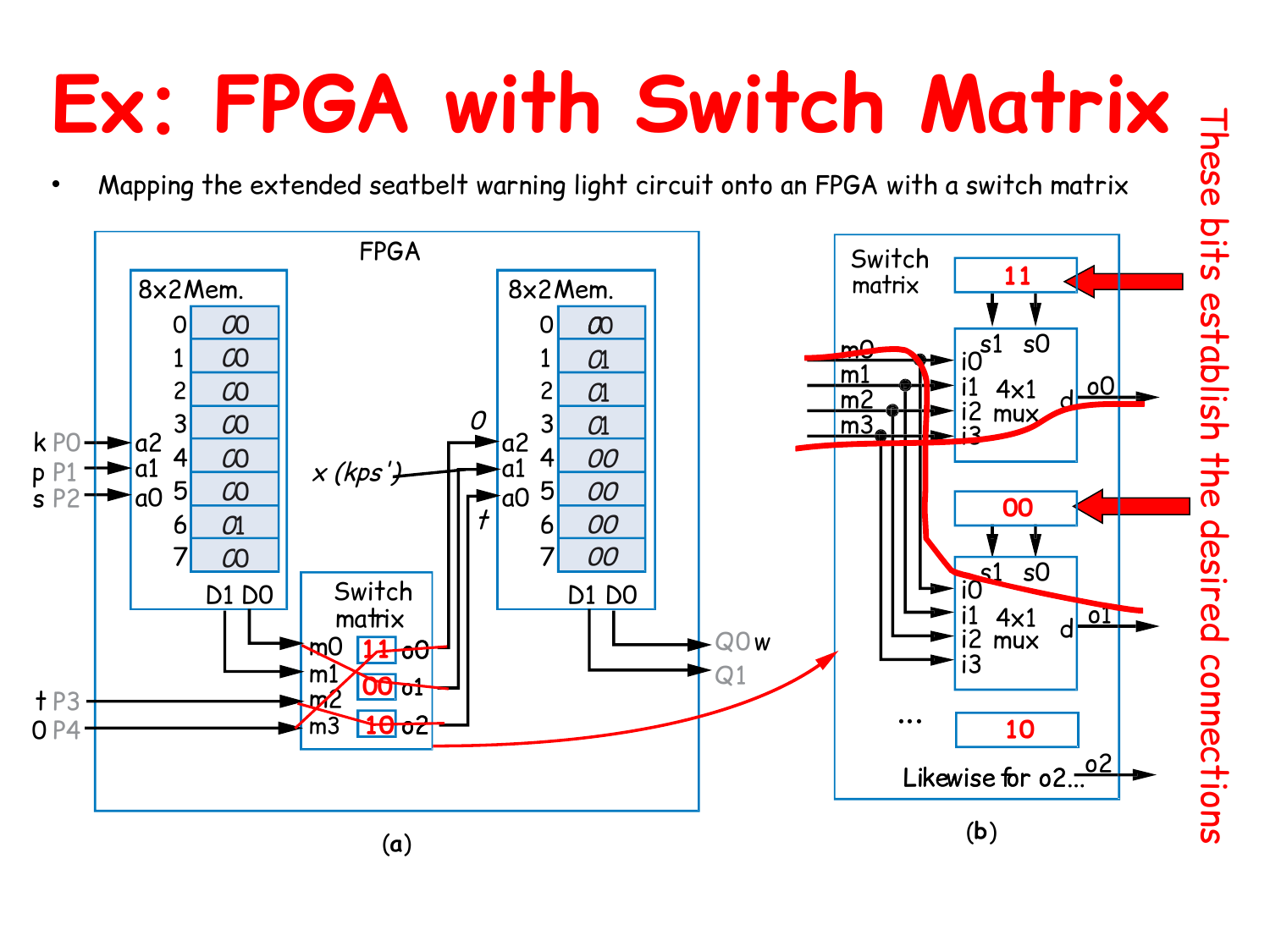

# Ex: FPGA with Switch Matrix

These bits establish the desired connections

Mapping the extended seatbelt warning light circuit onto an FPGA with a switch matrix

FPGA
Switch

11

mat
r
ix
8x2
Mem.
8x2
Mem.

0
0
0
0
0
0
0
0

s1
s0
m0

1
0
0
1
0
1
i0

m1

o0

i1
4x1
2
2
0
0
0
1

m2

d

i2

mux

0

3
3

m3

0
0
0
1

i3
k
P0
a2
a2

4
4
00
0
0

a1
a1
p
P1
x (kps')

5
5
00
0
0

a0
a0

s
P2

00

t

6
6
00
0
1

7
7
00
0
0

s1
s0

i0
Switch
D1
D0
D1
D0

o1
i1
4x1
mat
r
ix

d

i2
mux

Q0
w
m0

11
o0
o0

i3

m1

Q1

00
o1
o1

m2
t
P3
...

o2
o2

10
m3

10
0
P4

o2
Li
Li
ke
ke
wise
wise
f
f
or o2...
or o2...

b
(
)
a
(
)